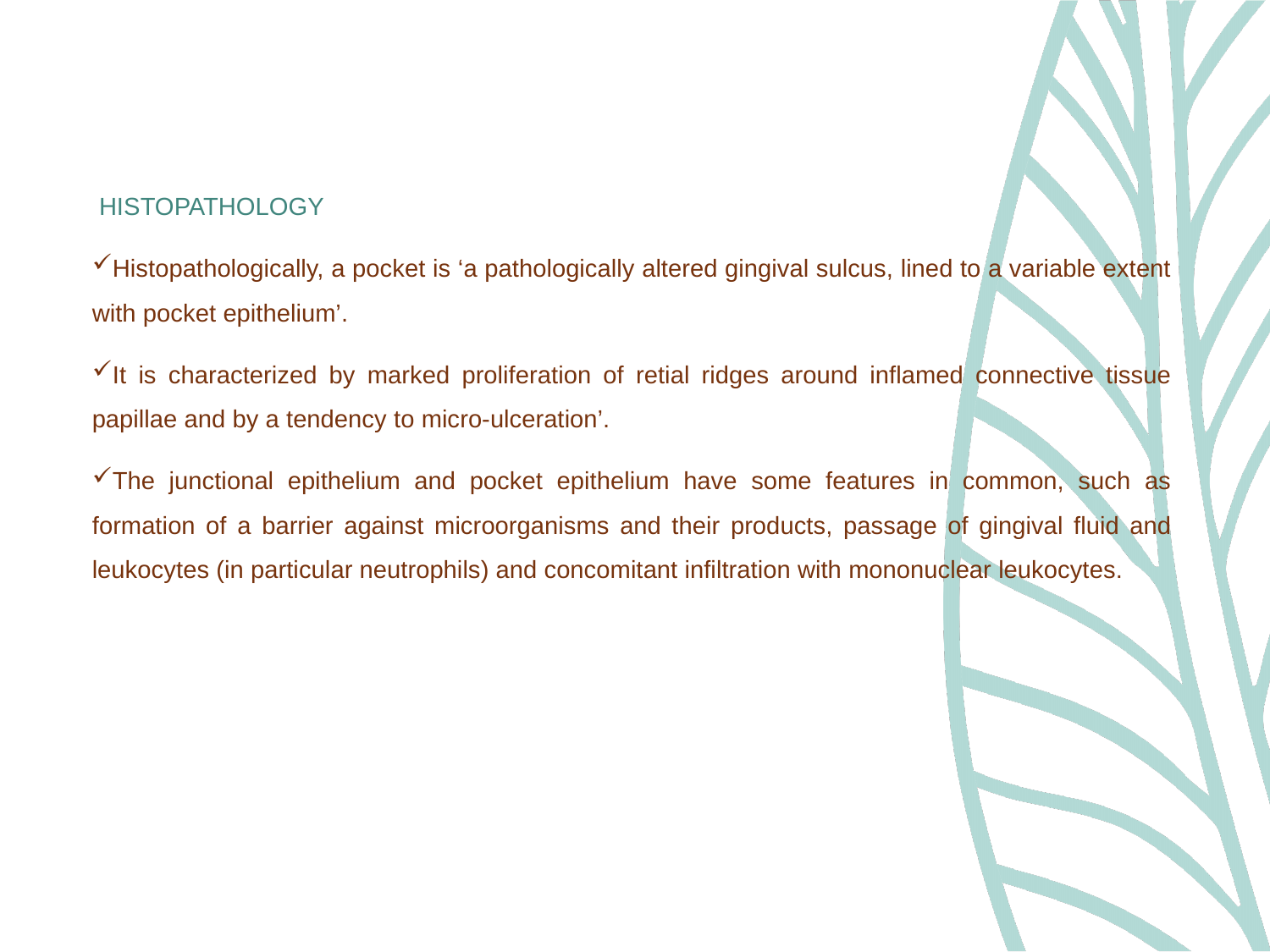

HISTOPATHOLOGY
Histopathologically, a pocket is ‘a pathologically altered gingival sulcus, lined to a variable extent with pocket epithelium’.
It is characterized by marked proliferation of retial ridges around inflamed connective tissue papillae and by a tendency to micro-ulceration’.
The junctional epithelium and pocket epithelium have some features in common, such as formation of a barrier against microorganisms and their products, passage of gingival fluid and leukocytes (in particular neutrophils) and concomitant infiltration with mononuclear leukocytes.